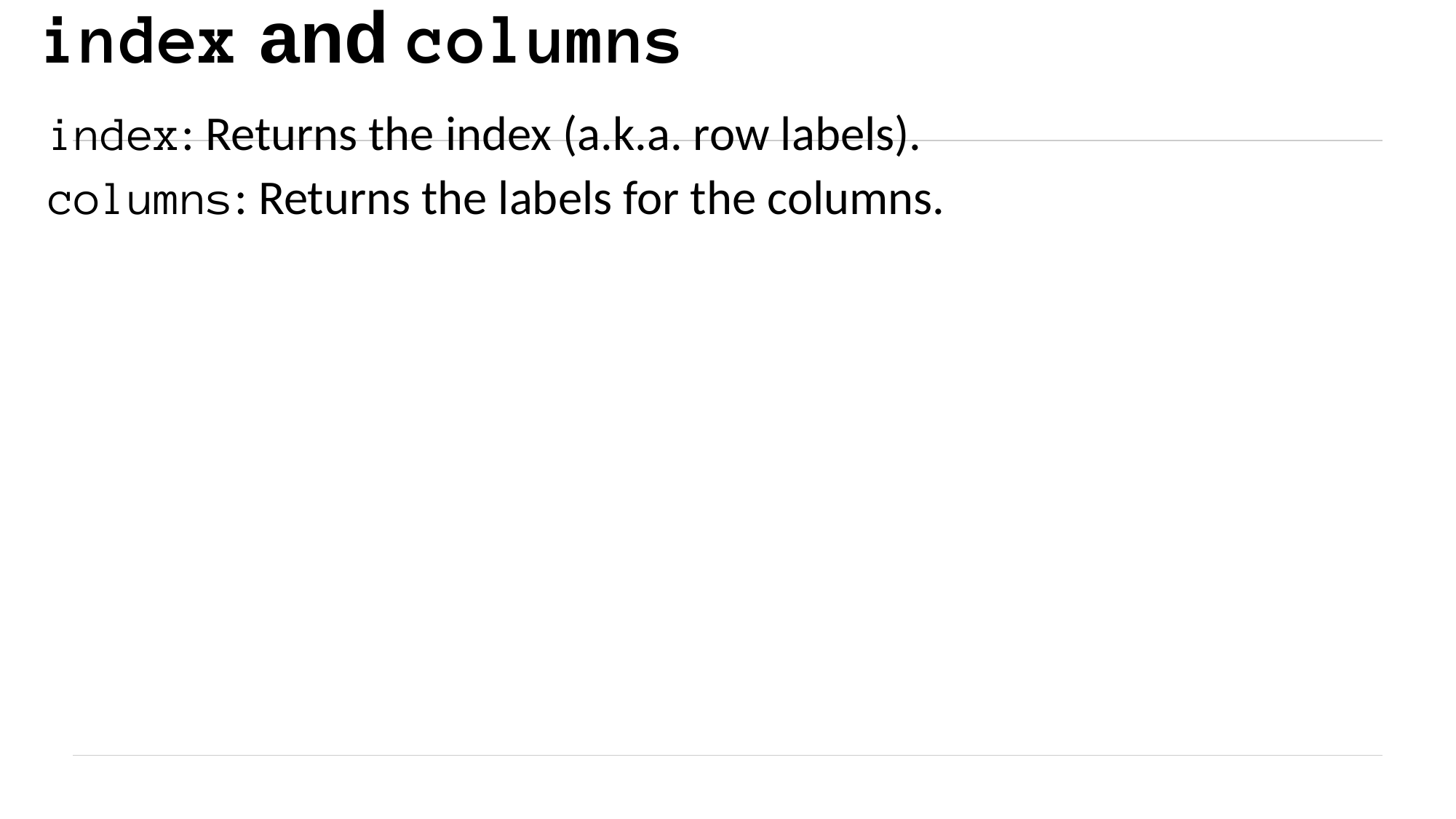

# index and columns
index: Returns the index (a.k.a. row labels).
columns: Returns the labels for the columns.